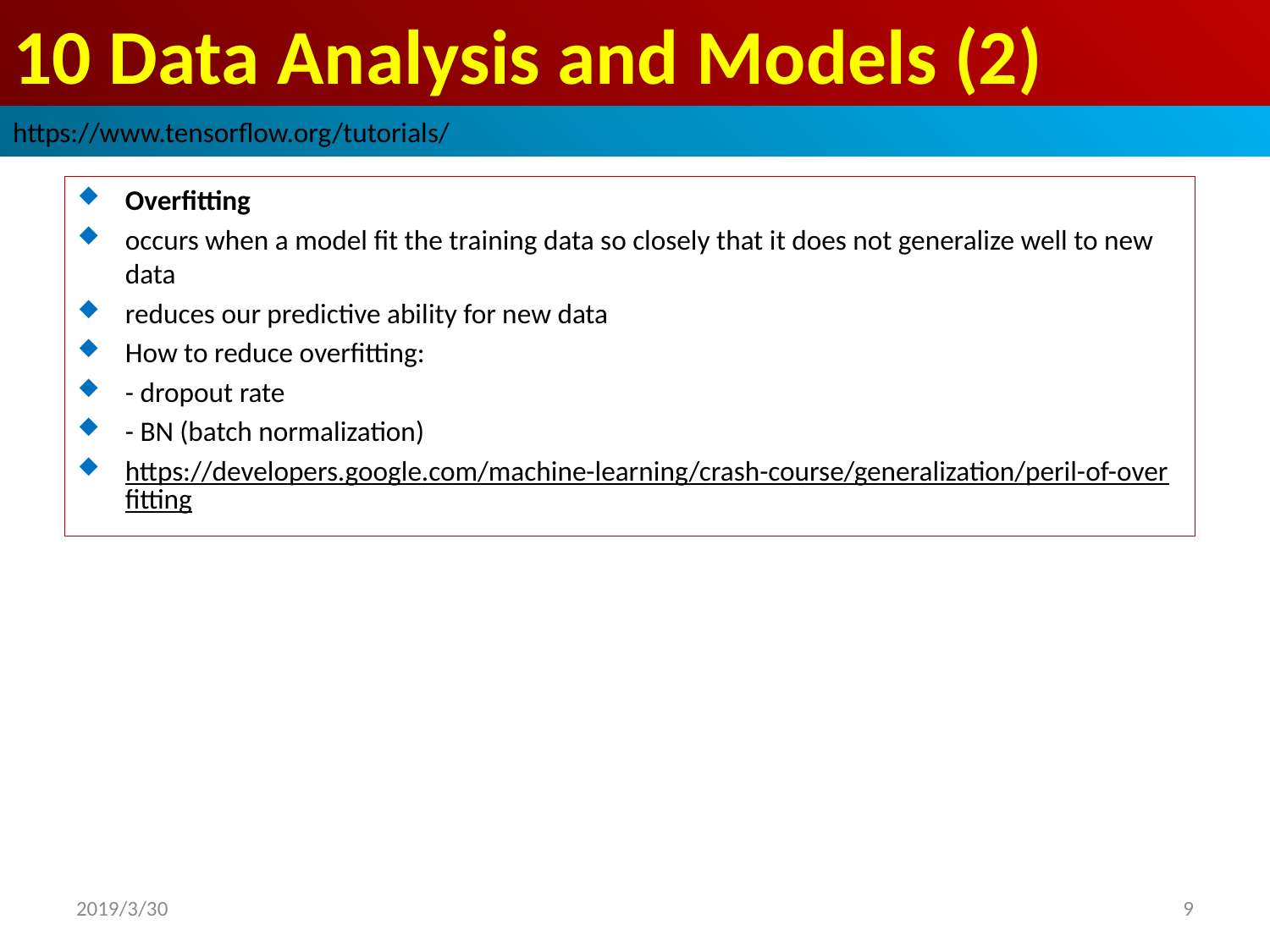

# 10 Data Analysis and Models (2)
https://www.tensorflow.org/tutorials/
Overfitting
occurs when a model fit the training data so closely that it does not generalize well to new data
reduces our predictive ability for new data
How to reduce overfitting:
- dropout rate
- BN (batch normalization)
https://developers.google.com/machine-learning/crash-course/generalization/peril-of-overfitting

2019/3/30
9